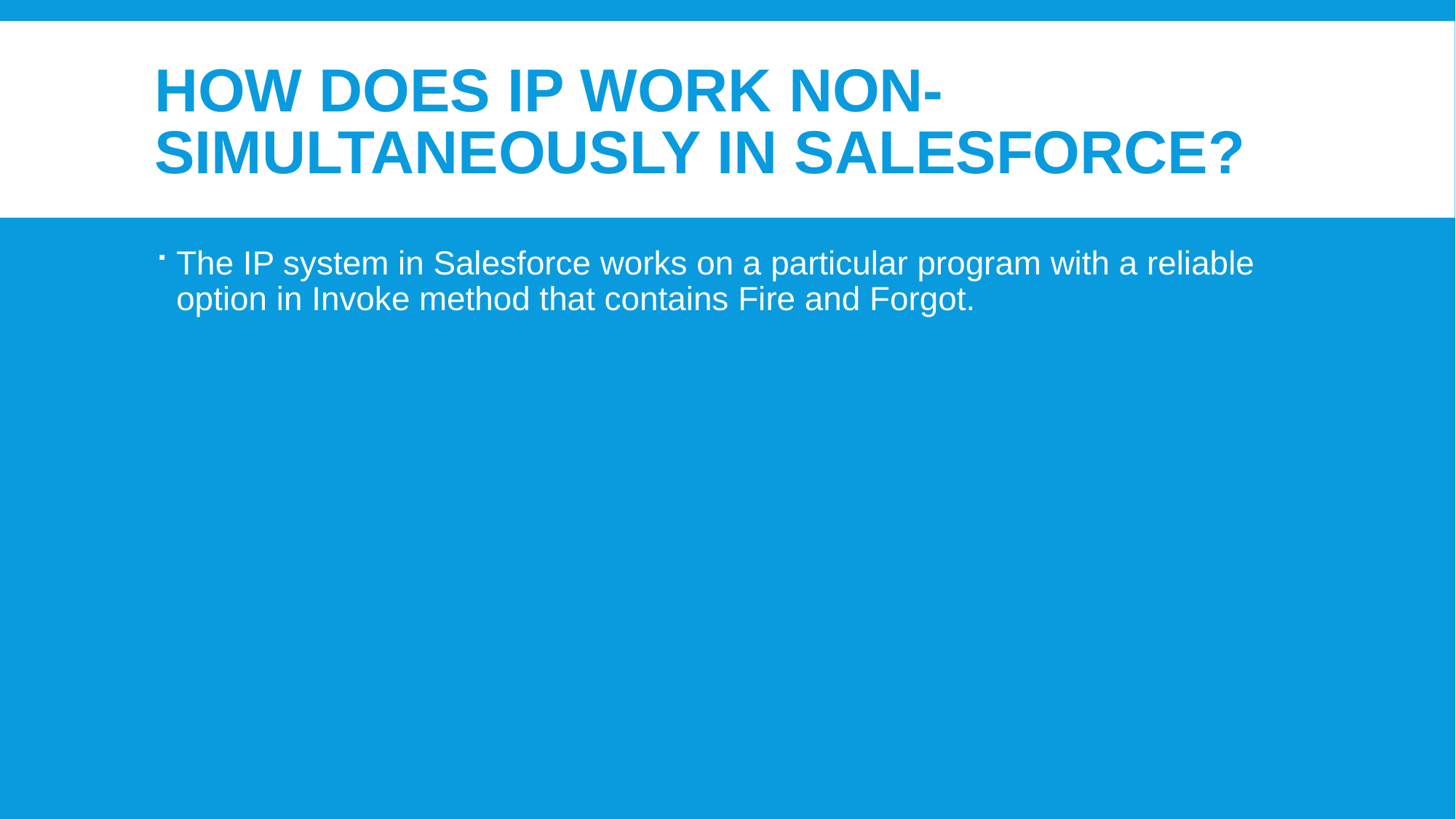

# How does IP work non-simultaneously in Salesforce?
The IP system in Salesforce works on a particular program with a reliable option in Invoke method that contains Fire and Forgot.